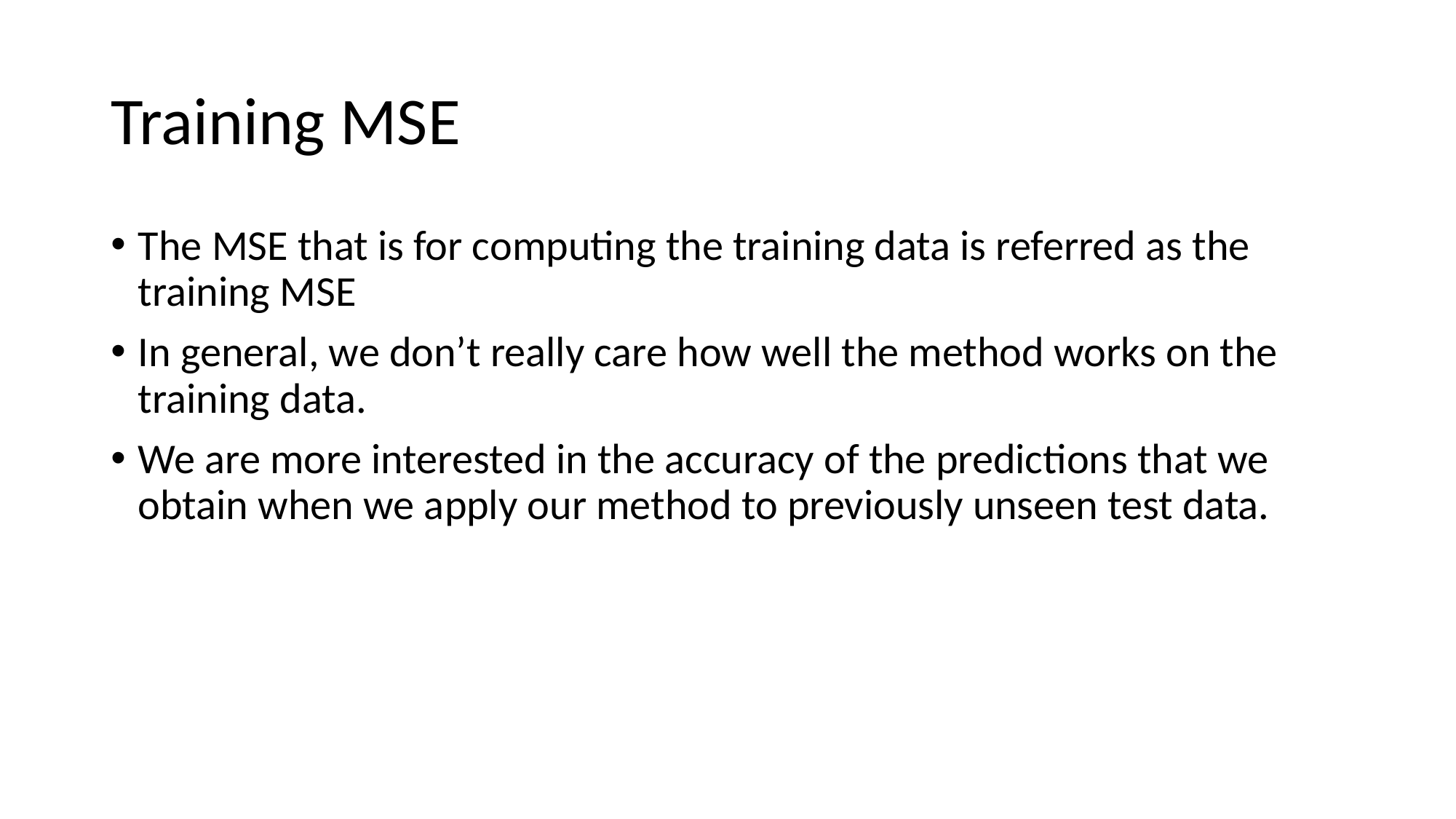

# Training MSE
The MSE that is for computing the training data is referred as the training MSE
In general, we don’t really care how well the method works on the training data.
We are more interested in the accuracy of the predictions that we obtain when we apply our method to previously unseen test data.